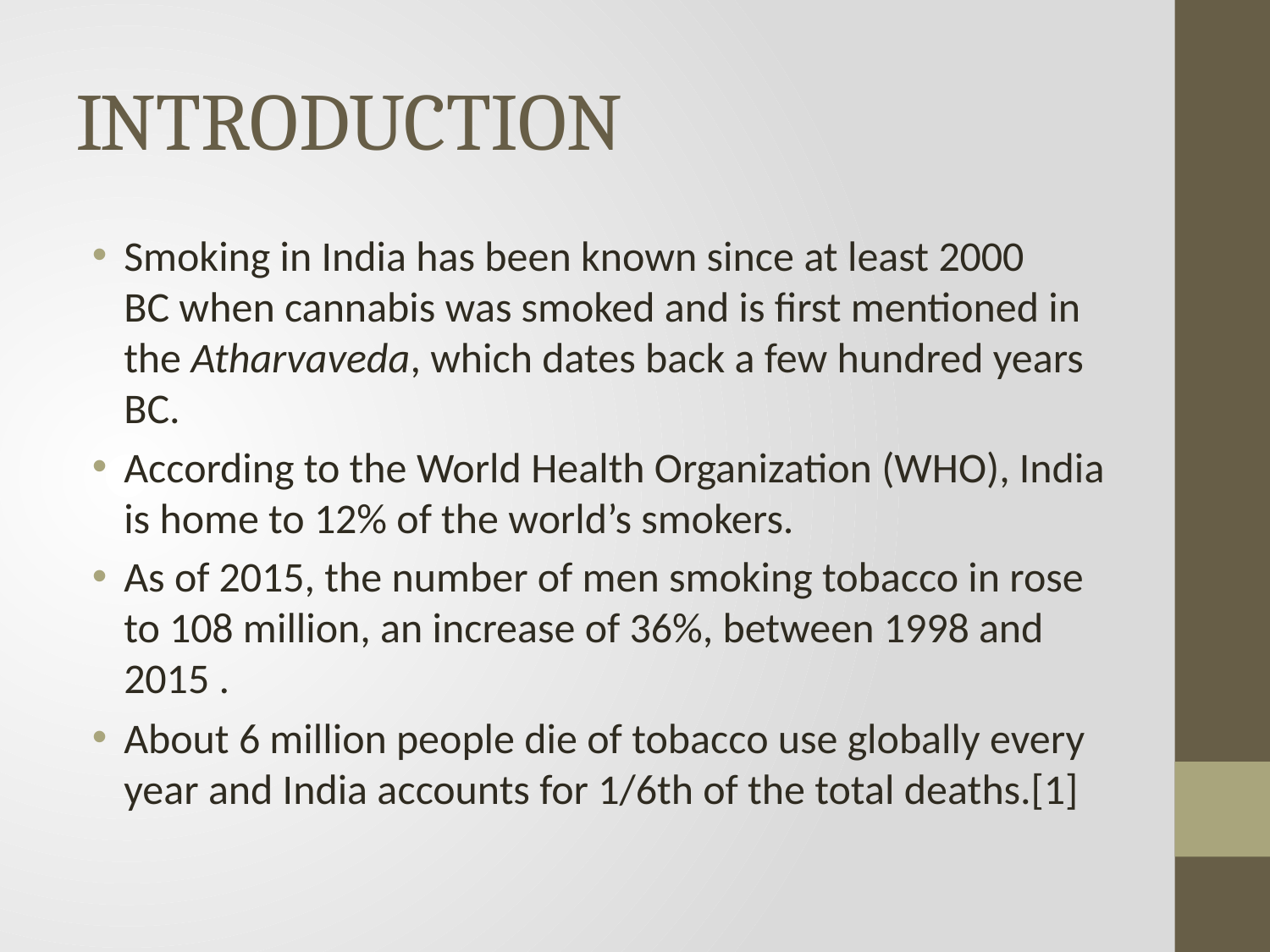

# INTRODUCTION
Smoking in India has been known since at least 2000 BC when cannabis was smoked and is first mentioned in the Atharvaveda, which dates back a few hundred years BC.
According to the World Health Organization (WHO), India is home to 12% of the world’s smokers.
As of 2015, the number of men smoking tobacco in rose to 108 million, an increase of 36%, between 1998 and 2015 .
About 6 million people die of tobacco use globally every year and India accounts for 1/6th of the total deaths.[1]